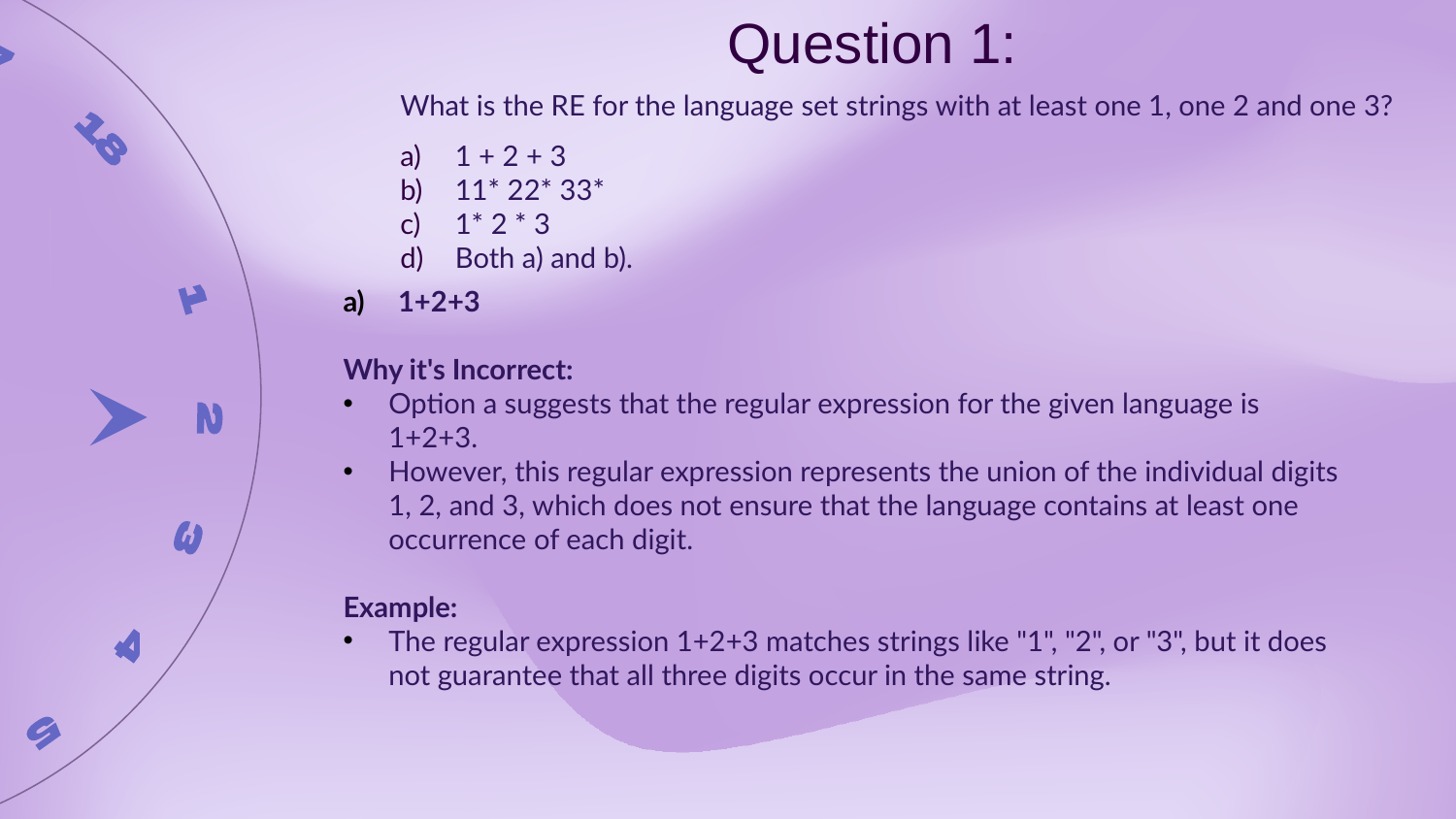

Question 1:

What is the RE for the language set strings with at least one 1, one 2 and one 3?
1 + 2 + 3
11* 22* 33*
1* 2 * 3
Both a) and b).
1+2+3

Why it's Incorrect:
Option a suggests that the regular expression for the given language is 1+2+3.
However, this regular expression represents the union of the individual digits 1, 2, and 3, which does not ensure that the language contains at least one occurrence of each digit.

Example:
The regular expression 1+2+3 matches strings like "1", "2", or "3", but it does not guarantee that all three digits occur in the same string.